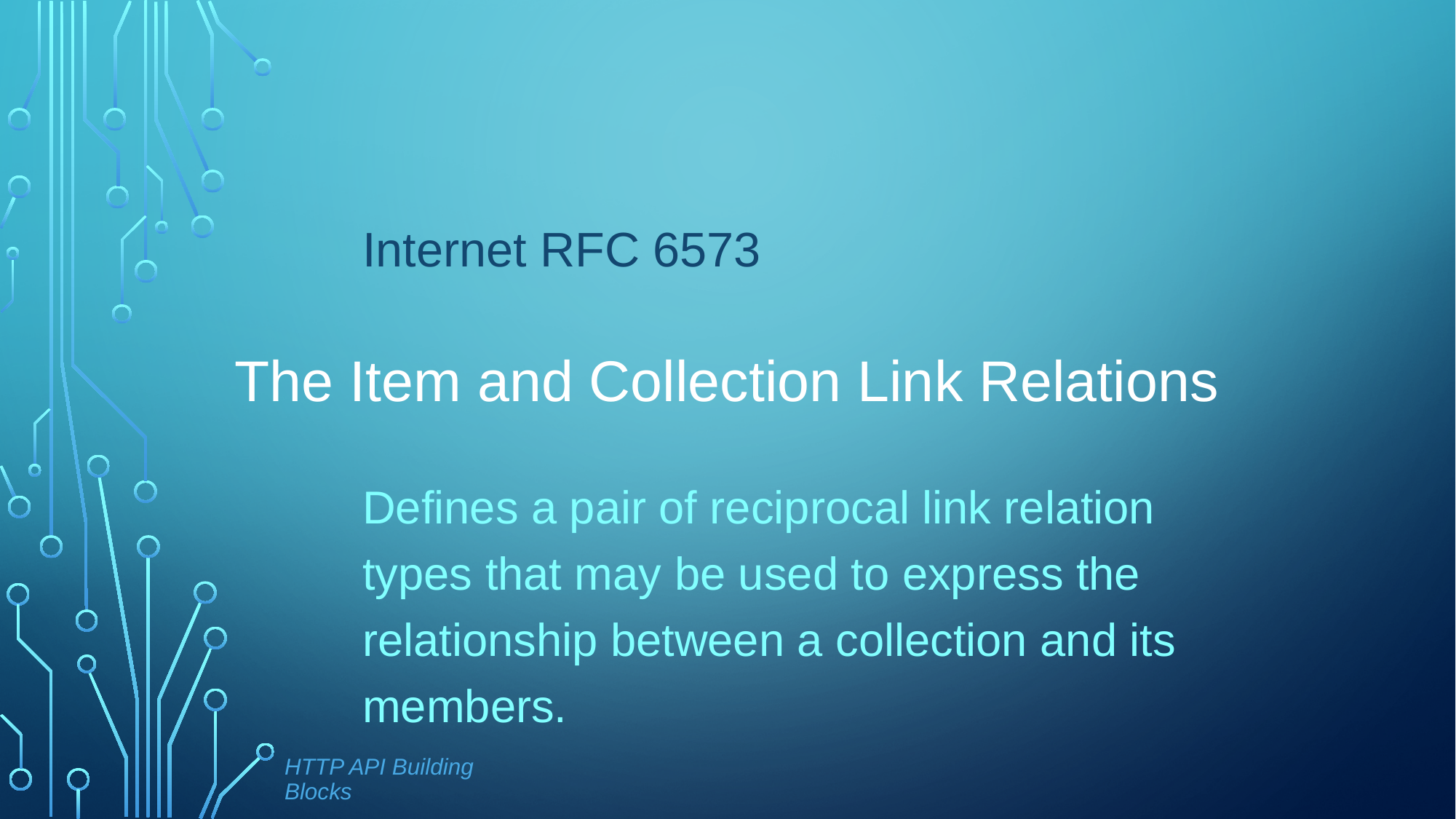

Internet RFC 6573
# The Item and Collection Link Relations
Defines a pair of reciprocal link relation types that may be used to express the relationship between a collection and its members.
HTTP API Building Blocks